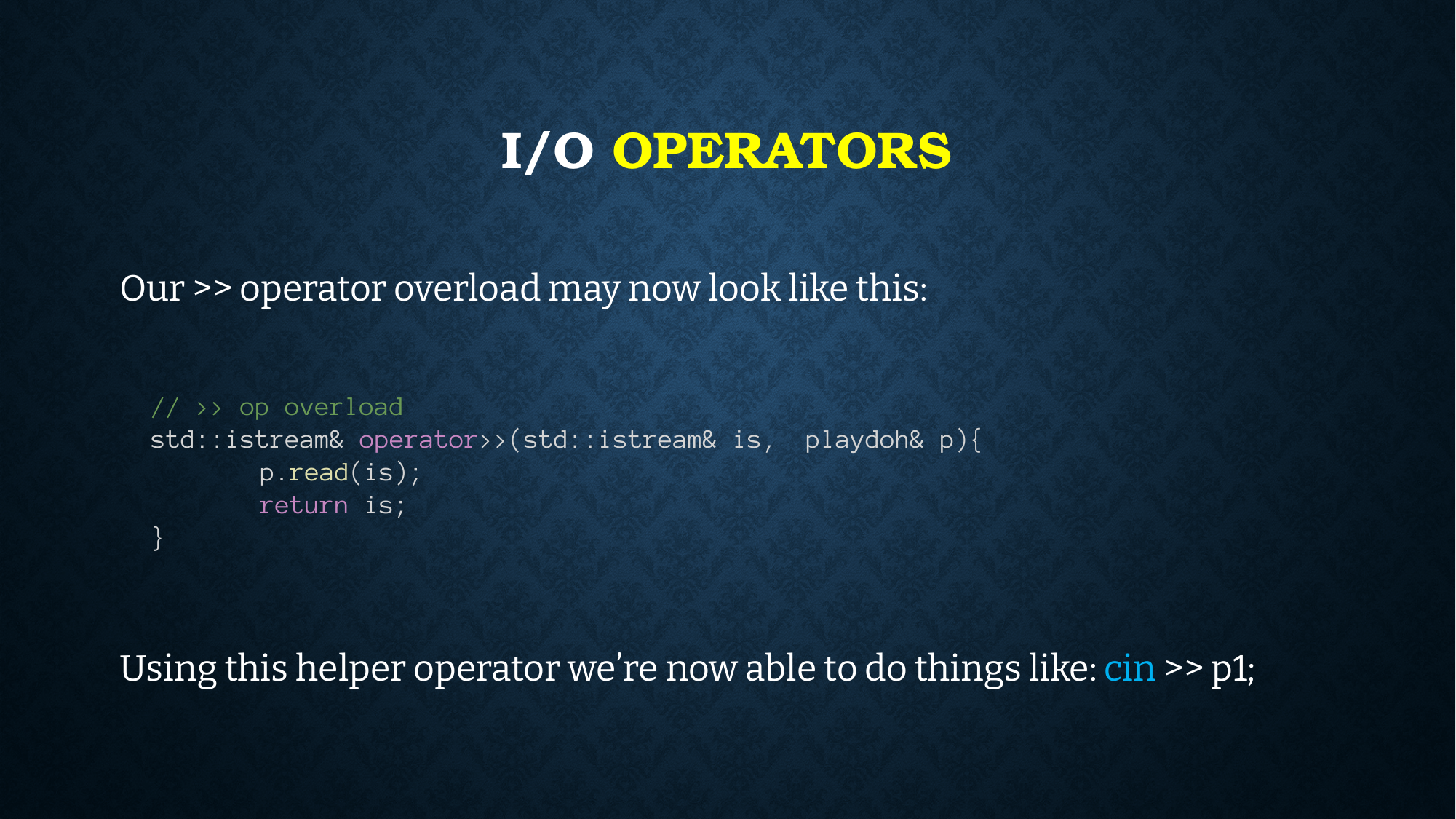

# I/O Operators
Our >> operator overload may now look like this:

// >> op overload
std::istream& operator>>(std::istream& is, 	playdoh& p){
	p.read(is);
	return is;
}
Using this helper operator we’re now able to do things like: cin >> p1;